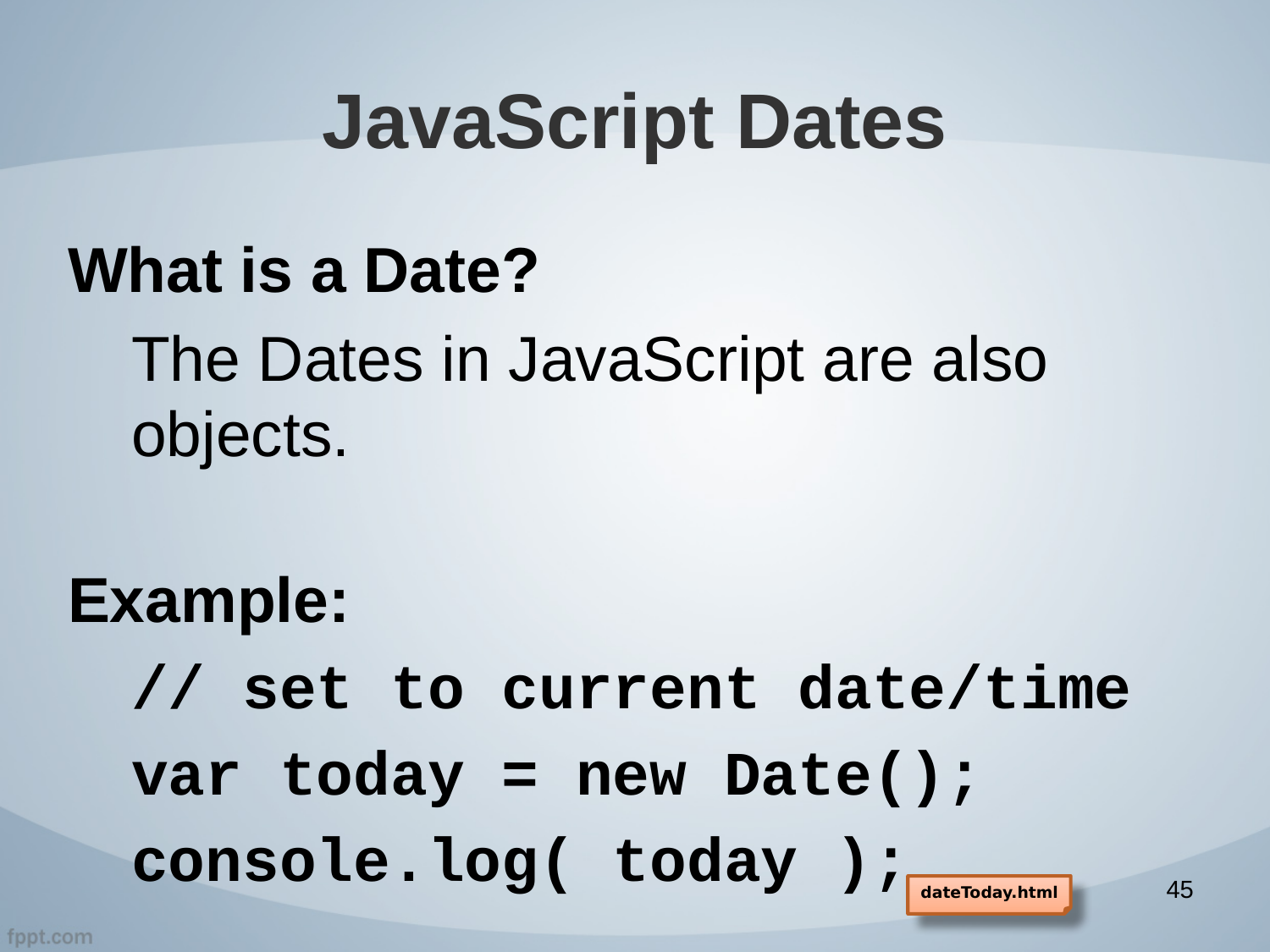

# JavaScript Dates
What is a Date?
The Dates in JavaScript are also objects.
Example:
// set to current date/time
var today = new Date();
console.log( today );
45
dateToday.html